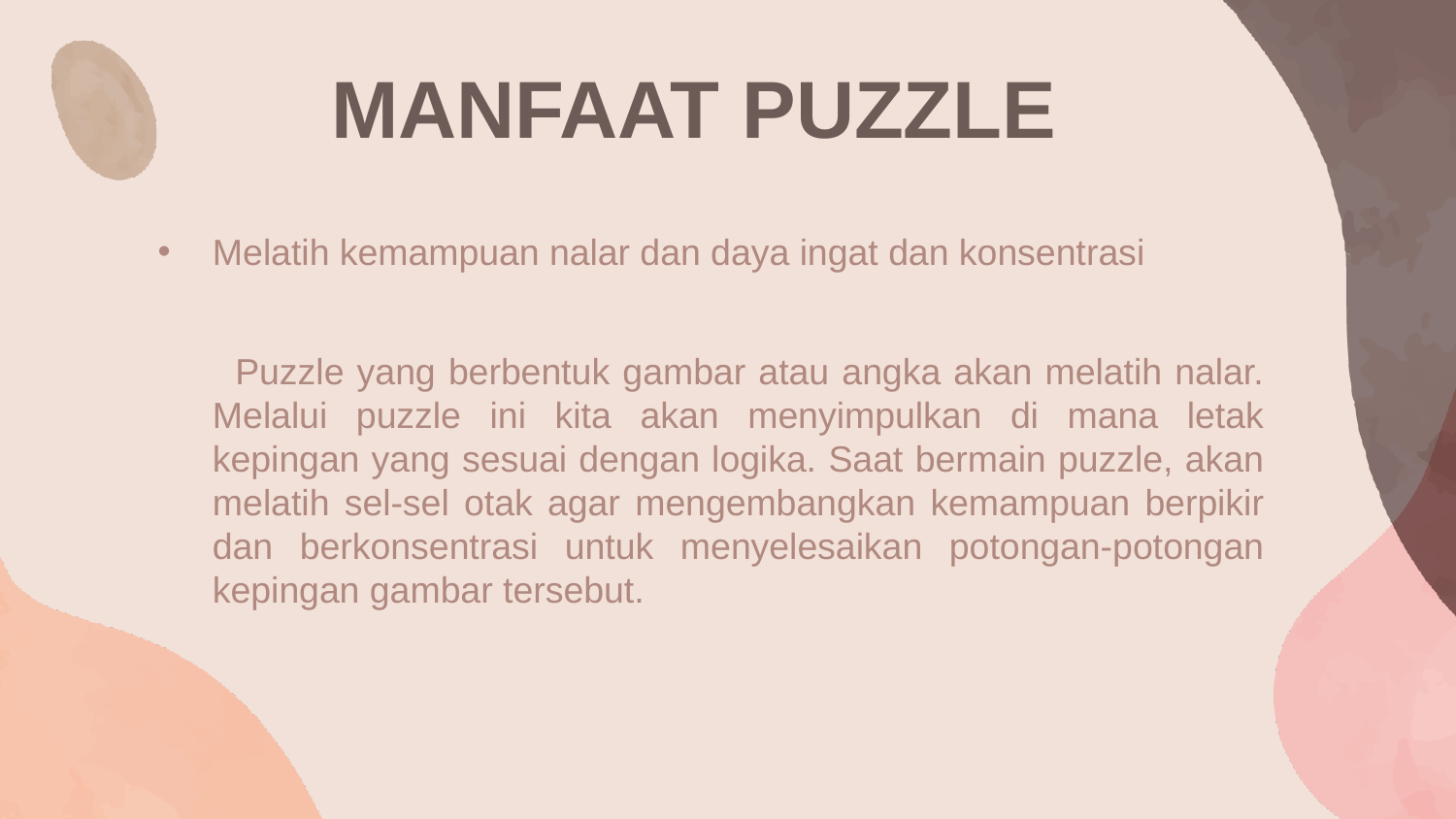

# MANFAAT PUZZLE
Melatih kemampuan nalar dan daya ingat dan konsentrasi
      Puzzle yang berbentuk gambar atau angka akan melatih nalar. Melalui puzzle ini kita akan menyimpulkan di mana letak kepingan yang sesuai dengan logika. Saat bermain puzzle, akan melatih sel-sel otak agar mengembangkan kemampuan berpikir dan berkonsentrasi untuk menyelesaikan potongan-potongan kepingan gambar tersebut.